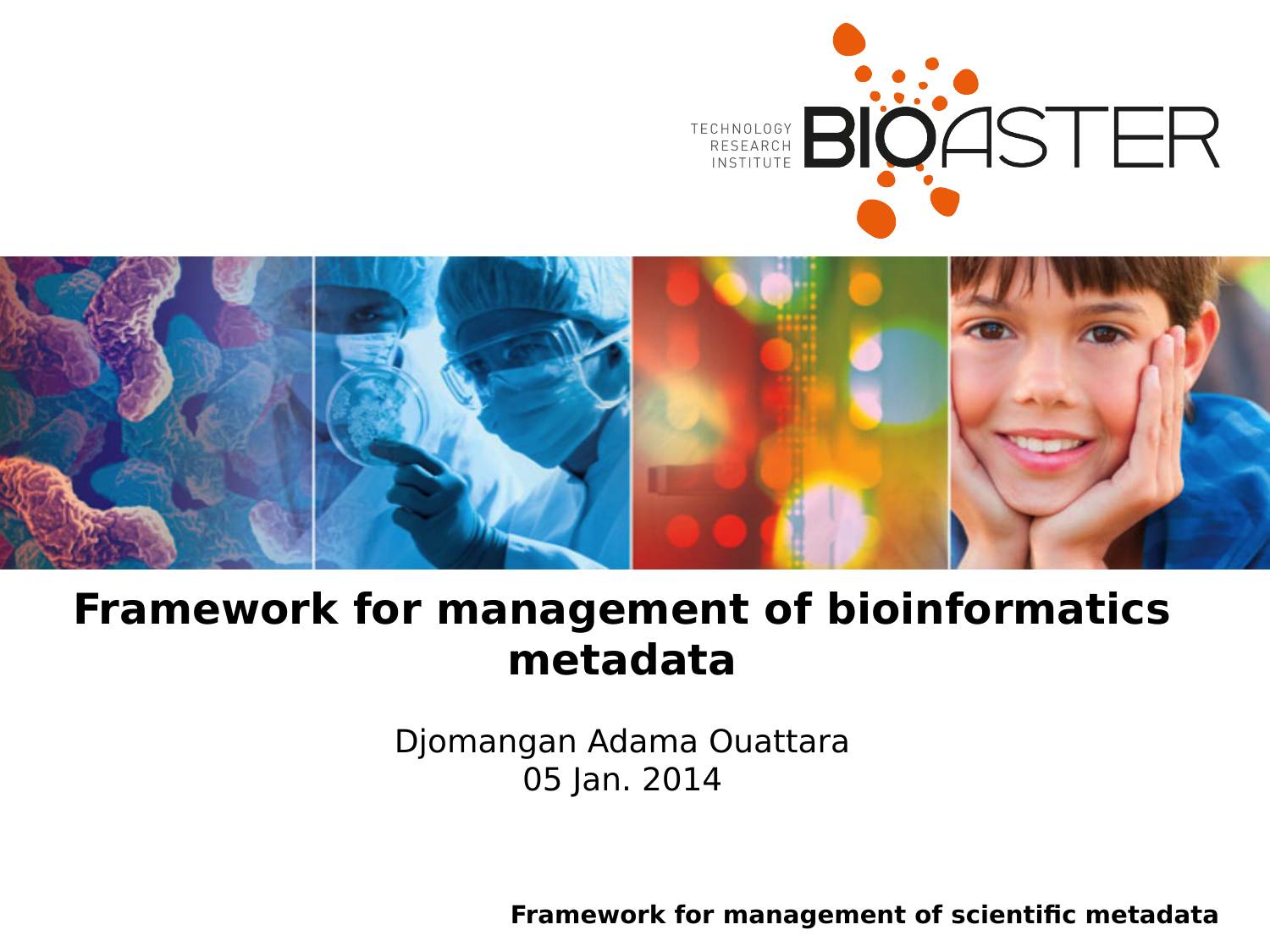

# Framework for management of bioinformatics metadata Djomangan Adama Ouattara 05 Jan. 2014
Framework for management of scientific metadata